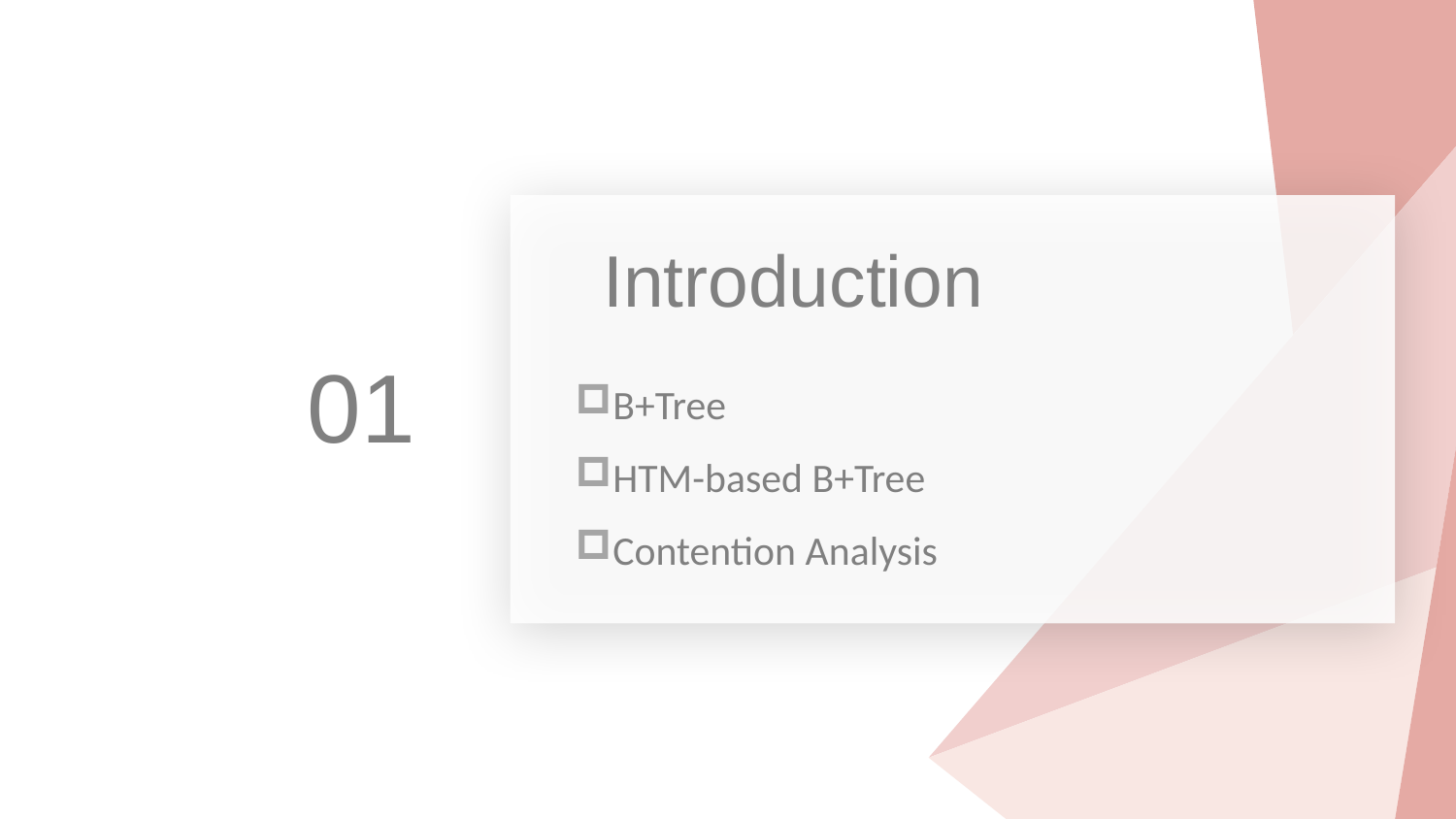

Introduction
01
B+Tree
HTM-based B+Tree
Contention Analysis